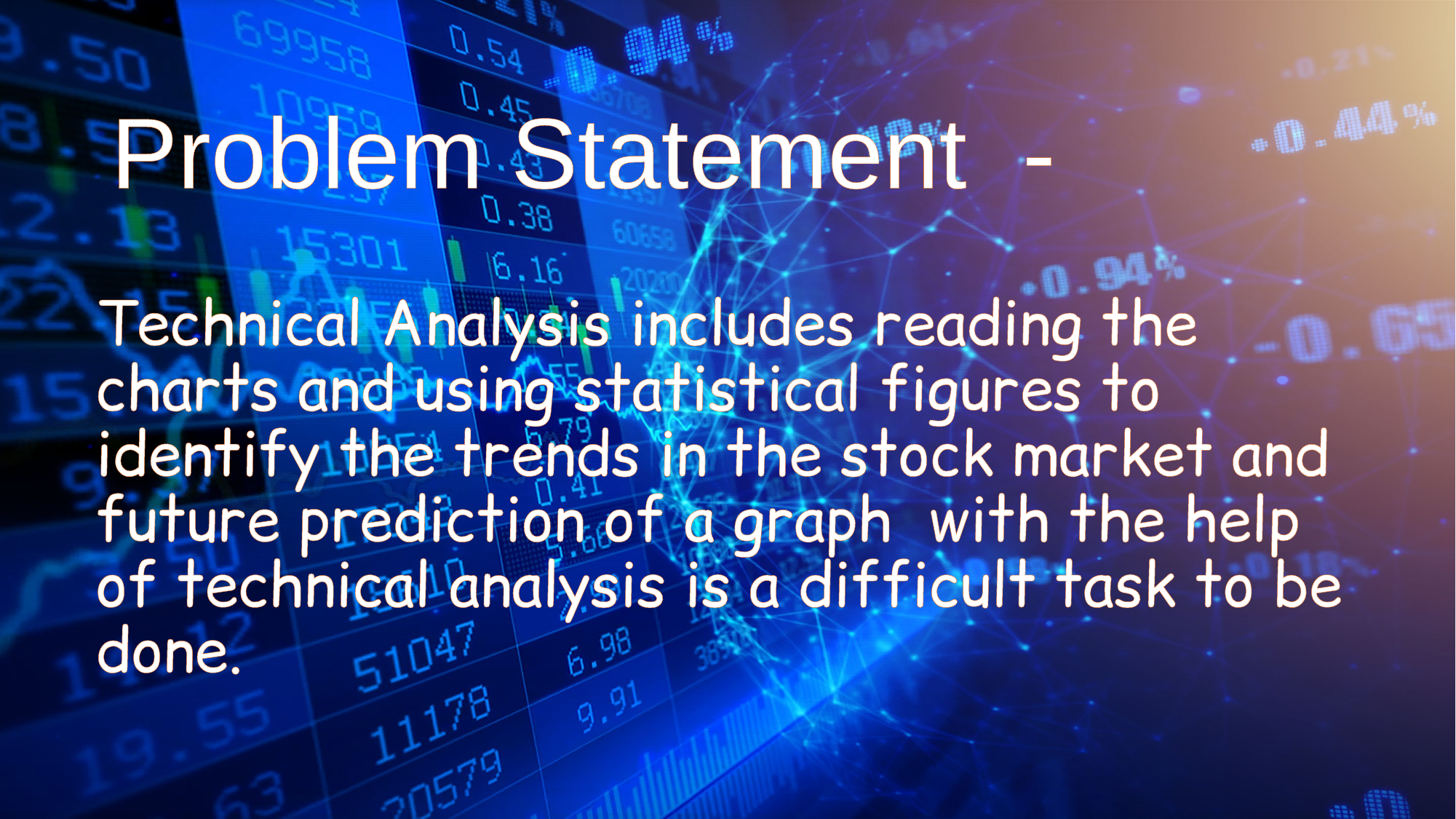

# Problem Statement  -

Technical Analysis includes reading the charts and using statistical figures to identify the trends in the stock market and future prediction of a graph  with the help of technical analysis is a difficult task to be done.